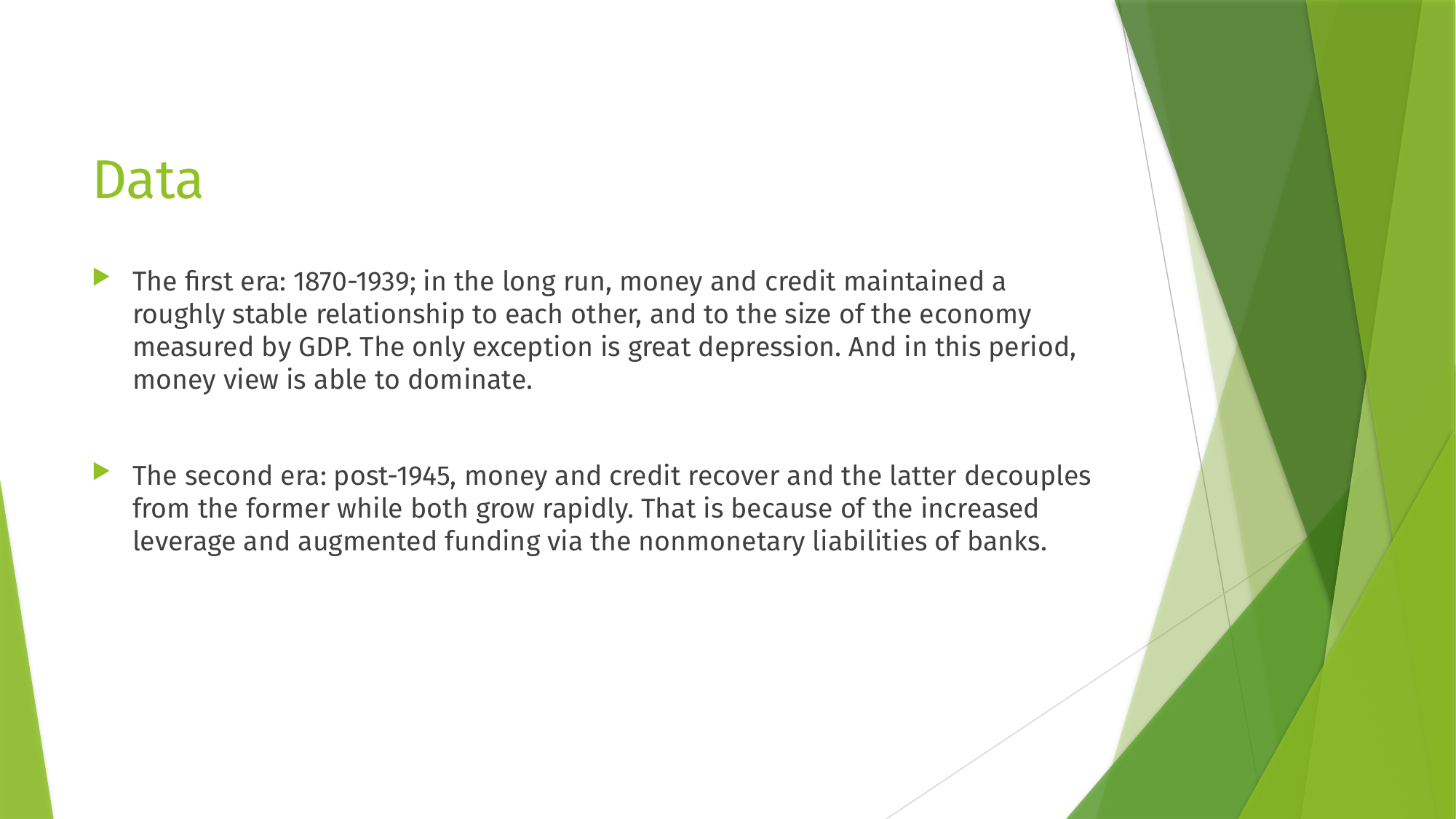

# Data
The first era: 1870-1939; in the long run, money and credit maintained a roughly stable relationship to each other, and to the size of the economy measured by GDP. The only exception is great depression. And in this period, money view is able to dominate.

The second era: post-1945, money and credit recover and the latter decouples from the former while both grow rapidly. That is because of the increased leverage and augmented funding via the nonmonetary liabilities of banks.